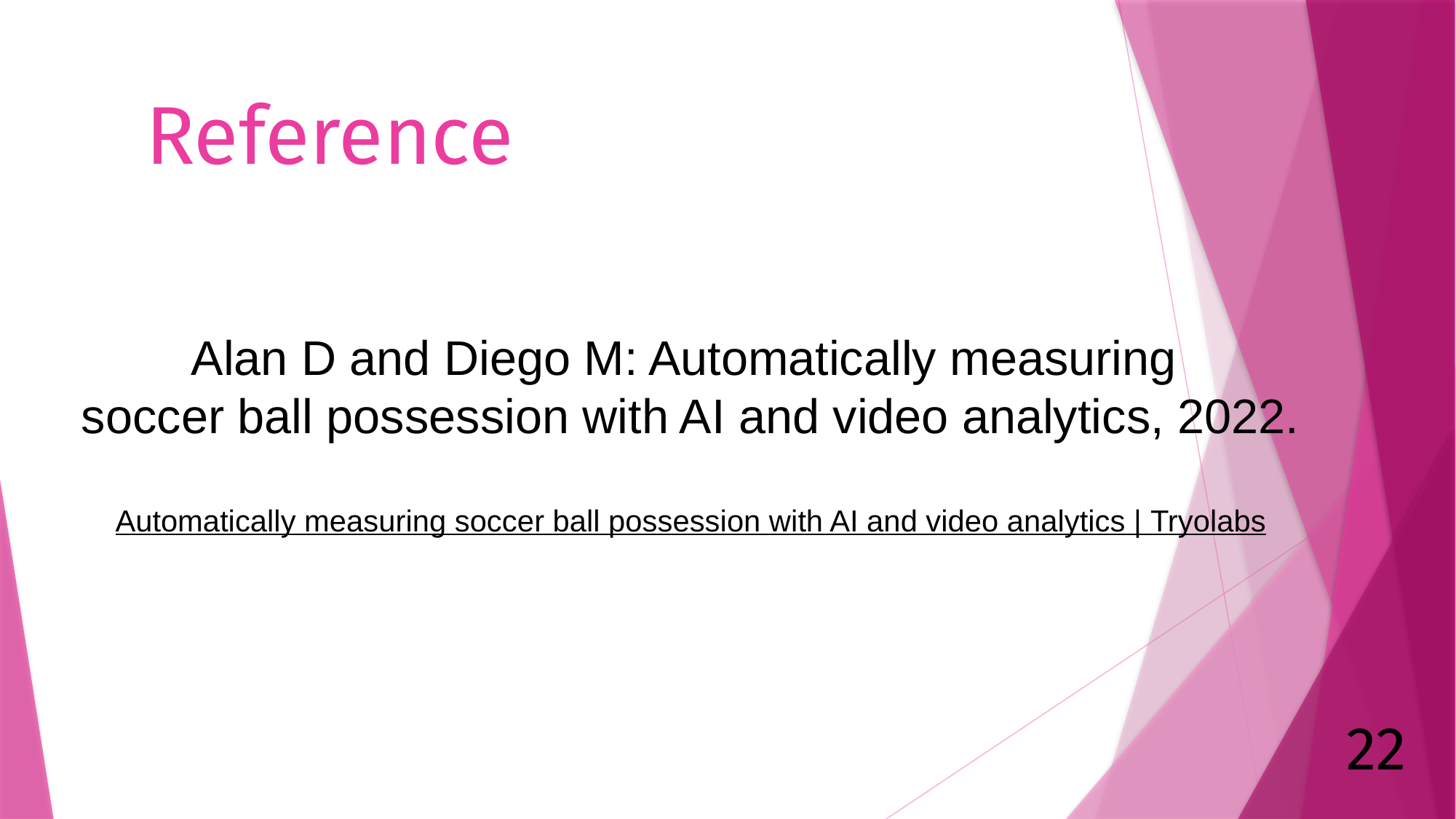

Reference
Alan D and Diego M: Automatically measuring
soccer ball possession with AI and video analytics, 2022.

Automatically measuring soccer ball possession with AI and video analytics | Tryolabs

22